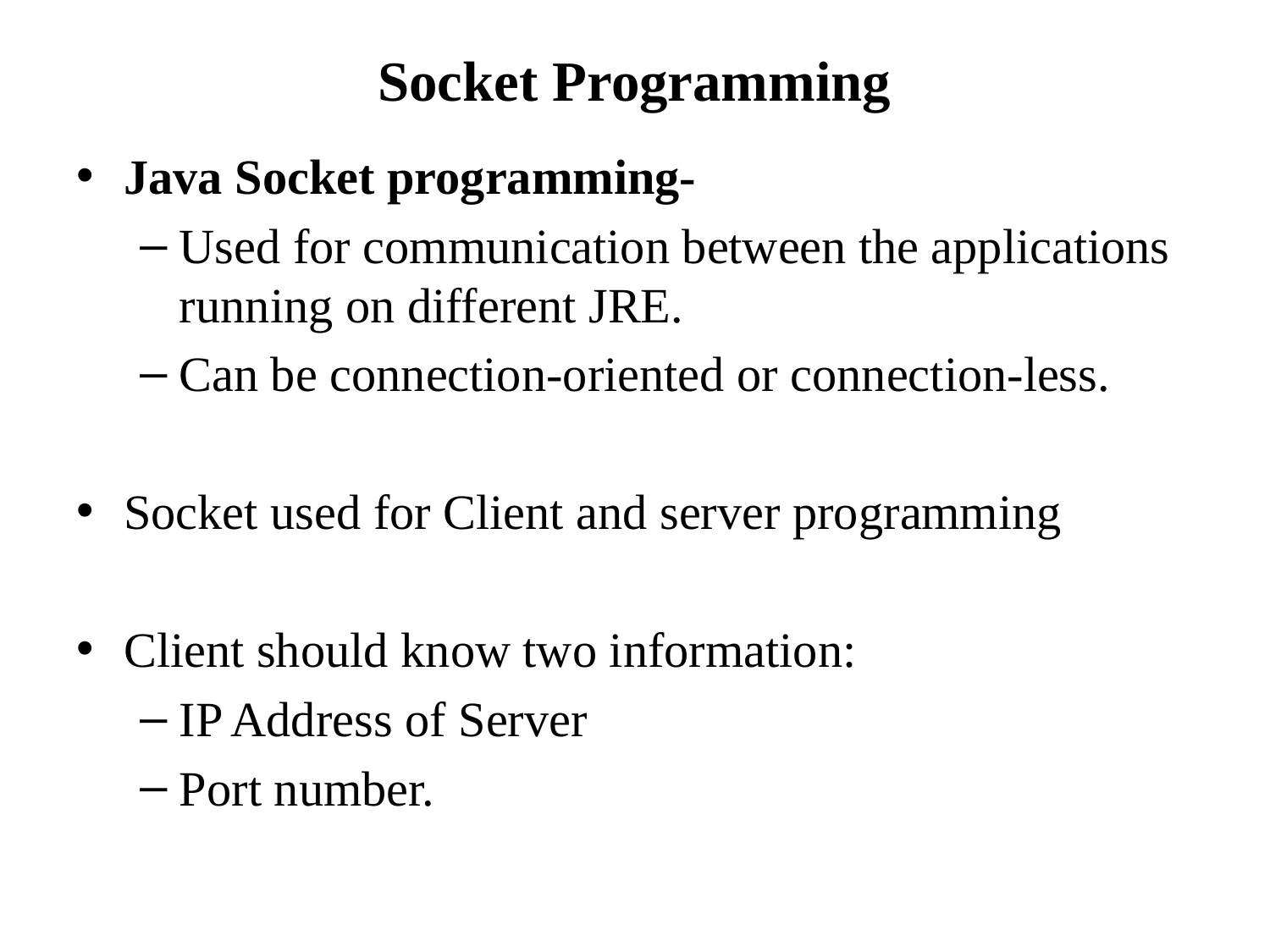

# Socket Programming
Java Socket programming-
Used for communication between the applications running on different JRE.
Can be connection-oriented or connection-less.

Socket used for Client and server programming

Client should know two information:
IP Address of Server
Port number.